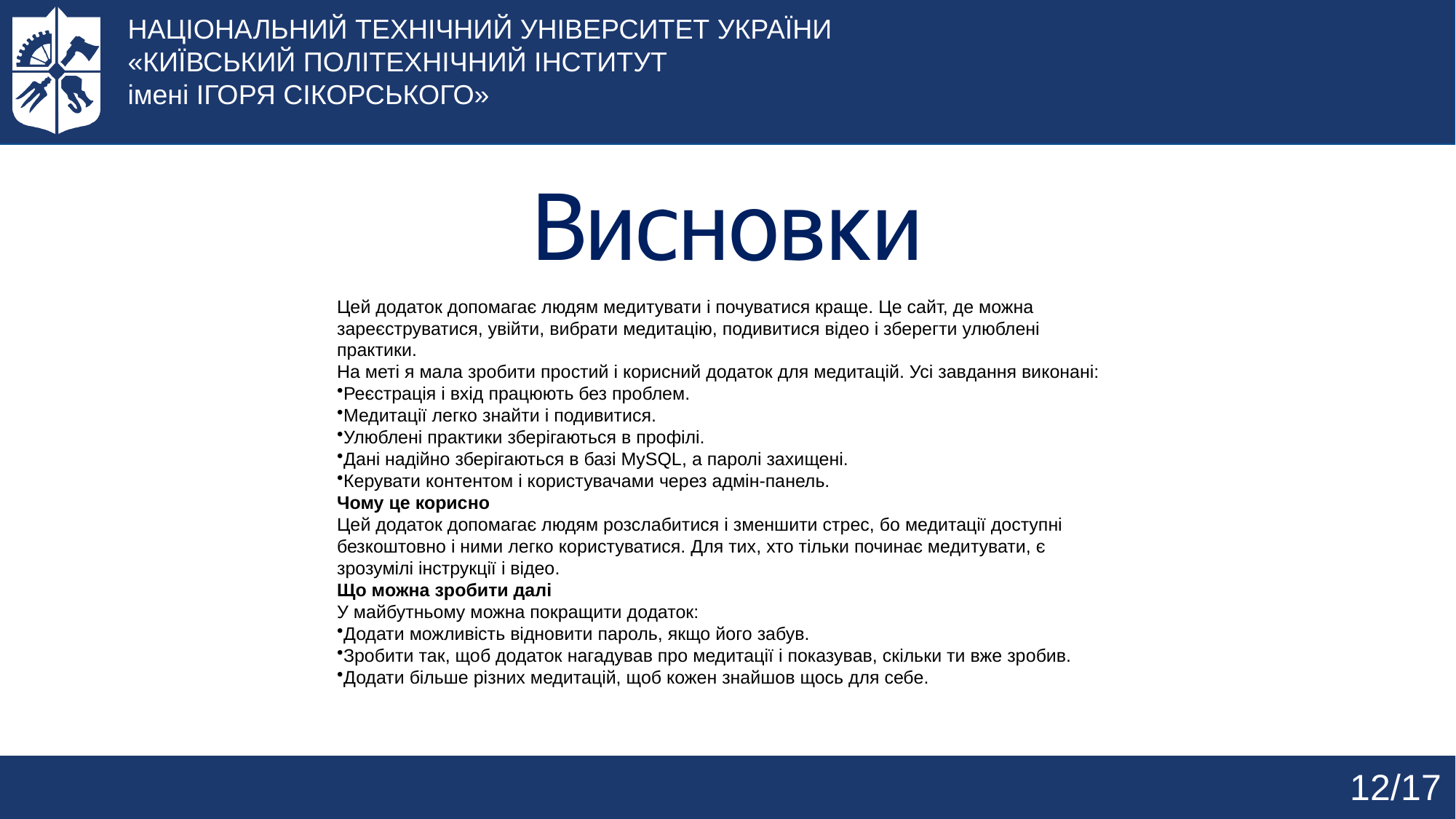

НАЦІОНАЛЬНИЙ ТЕХНІЧНИЙ УНІВЕРСИТЕТ УКРАЇНИ
«КИЇВСЬКИЙ ПОЛІТЕХНІЧНИЙ ІНСТИТУТ
імені ІГОРЯ СІКОРСЬКОГО»
# Висновки
Цей додаток допомагає людям медитувати і почуватися краще. Це сайт, де можна зареєструватися, увійти, вибрати медитацію, подивитися відео і зберегти улюблені практики.
На меті я мала зробити простий і корисний додаток для медитацій. Усі завдання виконані:
Реєстрація і вхід працюють без проблем.
Медитації легко знайти і подивитися.
Улюблені практики зберігаються в профілі.
Дані надійно зберігаються в базі MySQL, а паролі захищені.
Керувати контентом і користувачами через адмін-панель.
Чому це корисно
Цей додаток допомагає людям розслабитися і зменшити стрес, бо медитації доступні безкоштовно і ними легко користуватися. Для тих, хто тільки починає медитувати, є зрозумілі інструкції і відео.
Що можна зробити далі
У майбутньому можна покращити додаток:
Додати можливість відновити пароль, якщо його забув.
Зробити так, щоб додаток нагадував про медитації і показував, скільки ти вже зробив.
Додати більше різних медитацій, щоб кожен знайшов щось для себе.
12/17